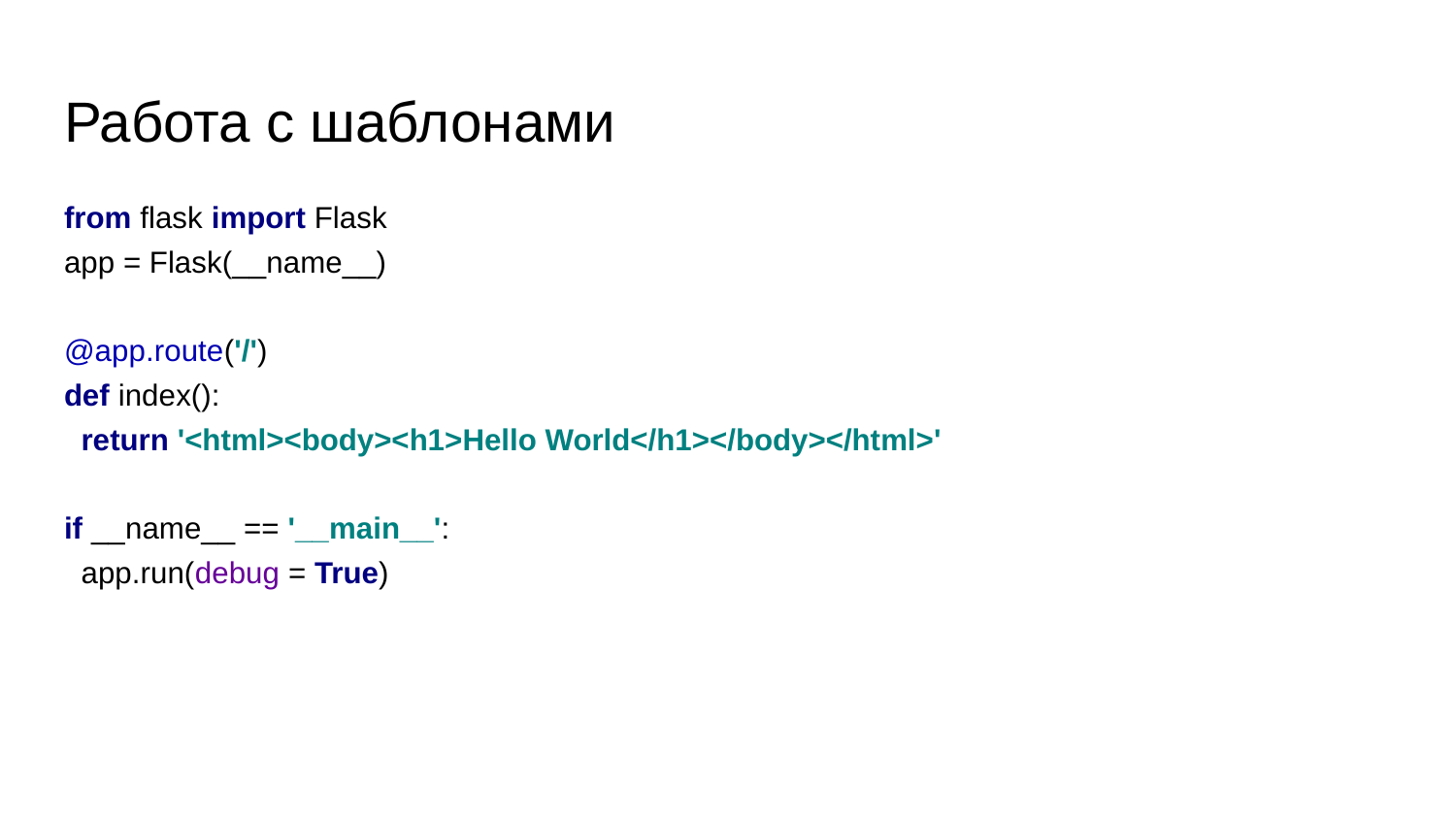

# Работа с шаблонами
from flask import Flask
app = Flask(__name__)

@app.route('/')
def index():
  return '<html><body><h1>Hello World</h1></body></html>'

if __name__ == '__main__':
  app.run(debug = True)